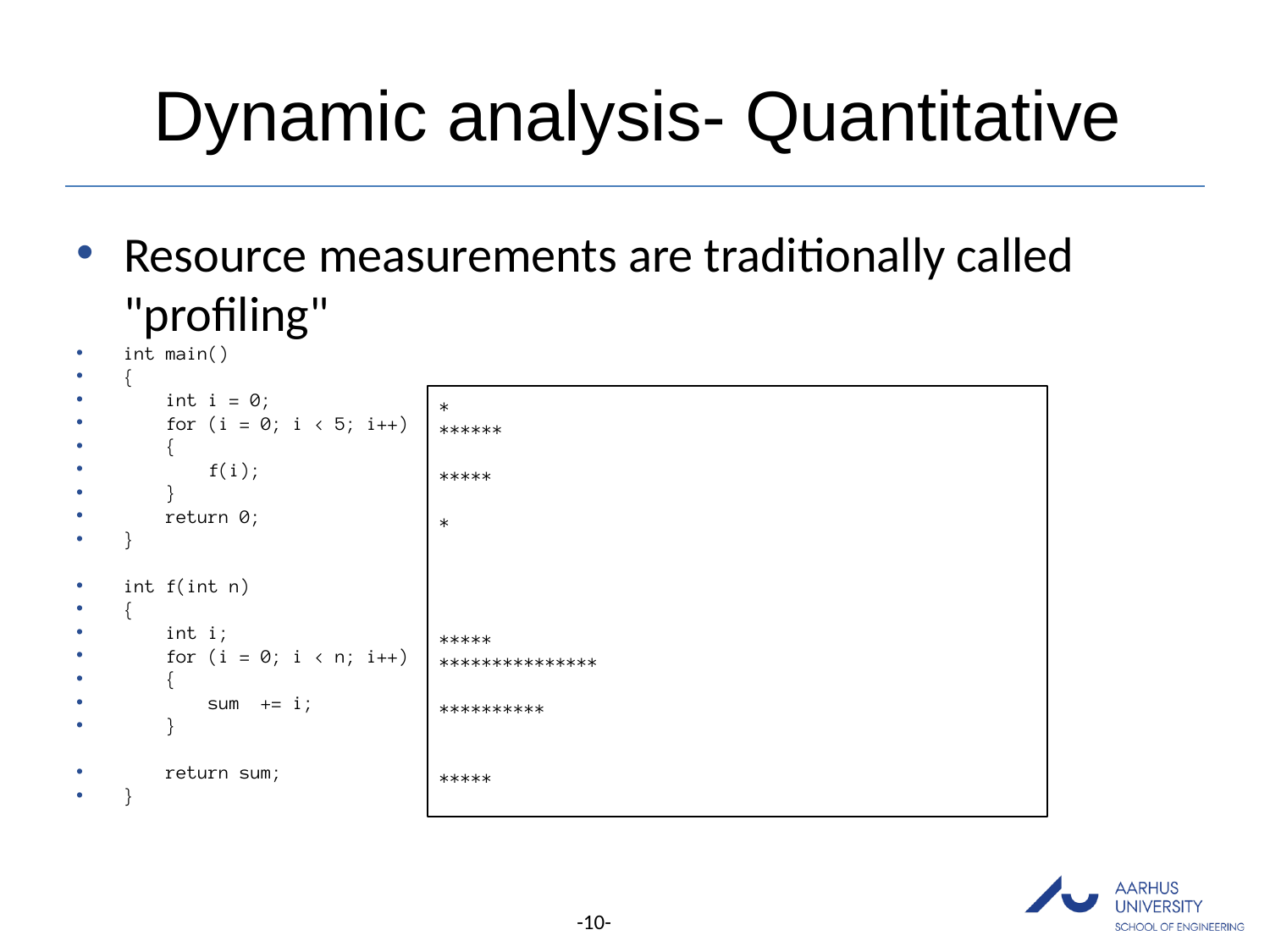

# Dynamic analysis- Quantitative
Resource measurements are traditionally called "profiling"
int main()
{
    int i = 0;
    for (i = 0; i < 5; i++)
    {
        f(i);
    }
    return 0;
}

int f(int n)
{
    int i;
    for (i = 0; i < n; i++)
    {
        sum  += i;
    }

    return sum;
}
*
******

*****

*

*****
***************

**********

*****